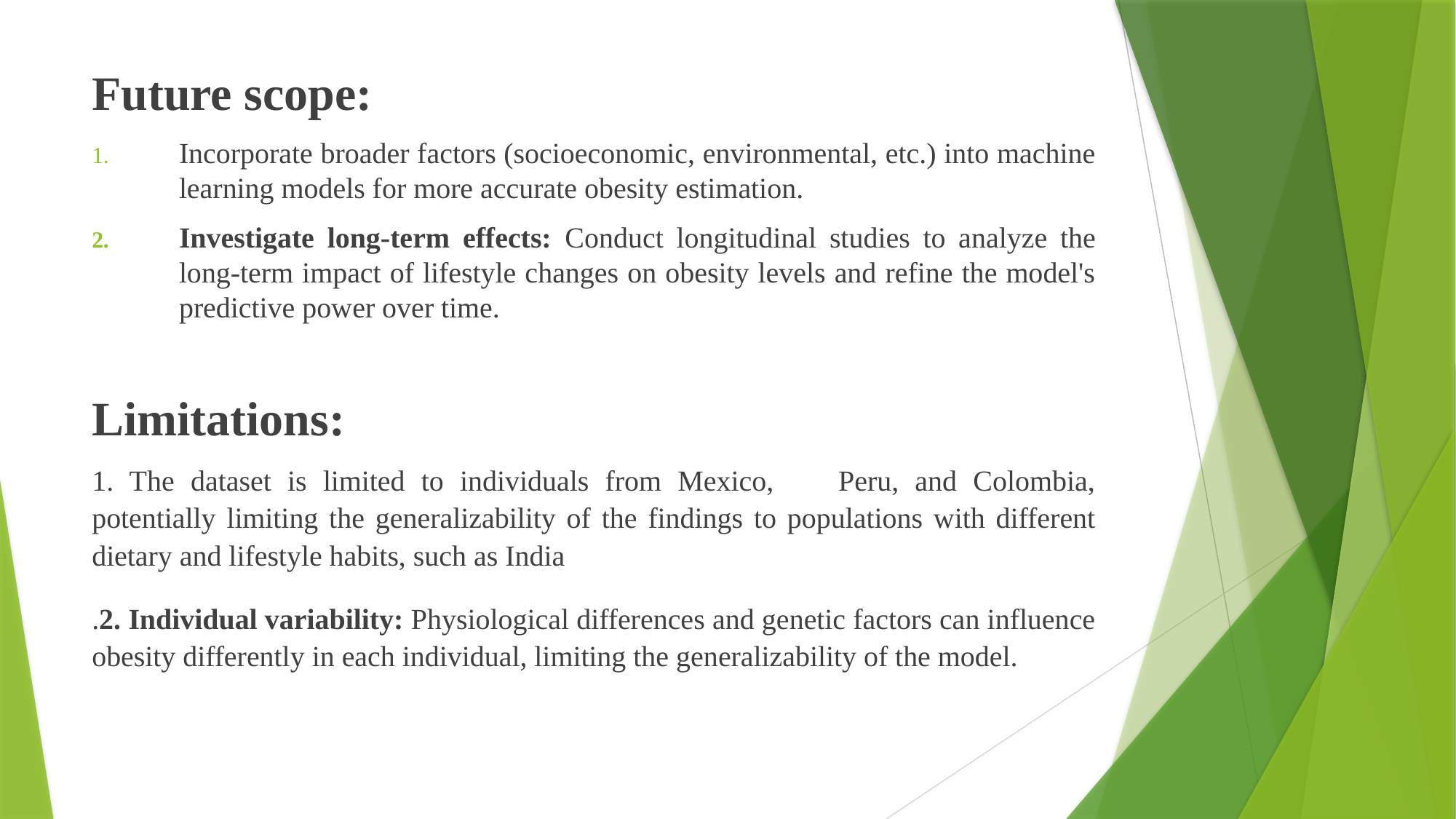

Future scope:
Incorporate broader factors (socioeconomic, environmental, etc.) into machine learning models for more accurate obesity estimation.
Investigate long-term effects: Conduct longitudinal studies to analyze the long-term impact of lifestyle changes on obesity levels and refine the model's predictive power over time.

Limitations:
1. The dataset is limited to individuals from Mexico,    Peru, and Colombia, potentially limiting the generalizability of the findings to populations with different dietary and lifestyle habits, such as India
.2. Individual variability: Physiological differences and genetic factors can influence obesity differently in each individual, limiting the generalizability of the model.

#